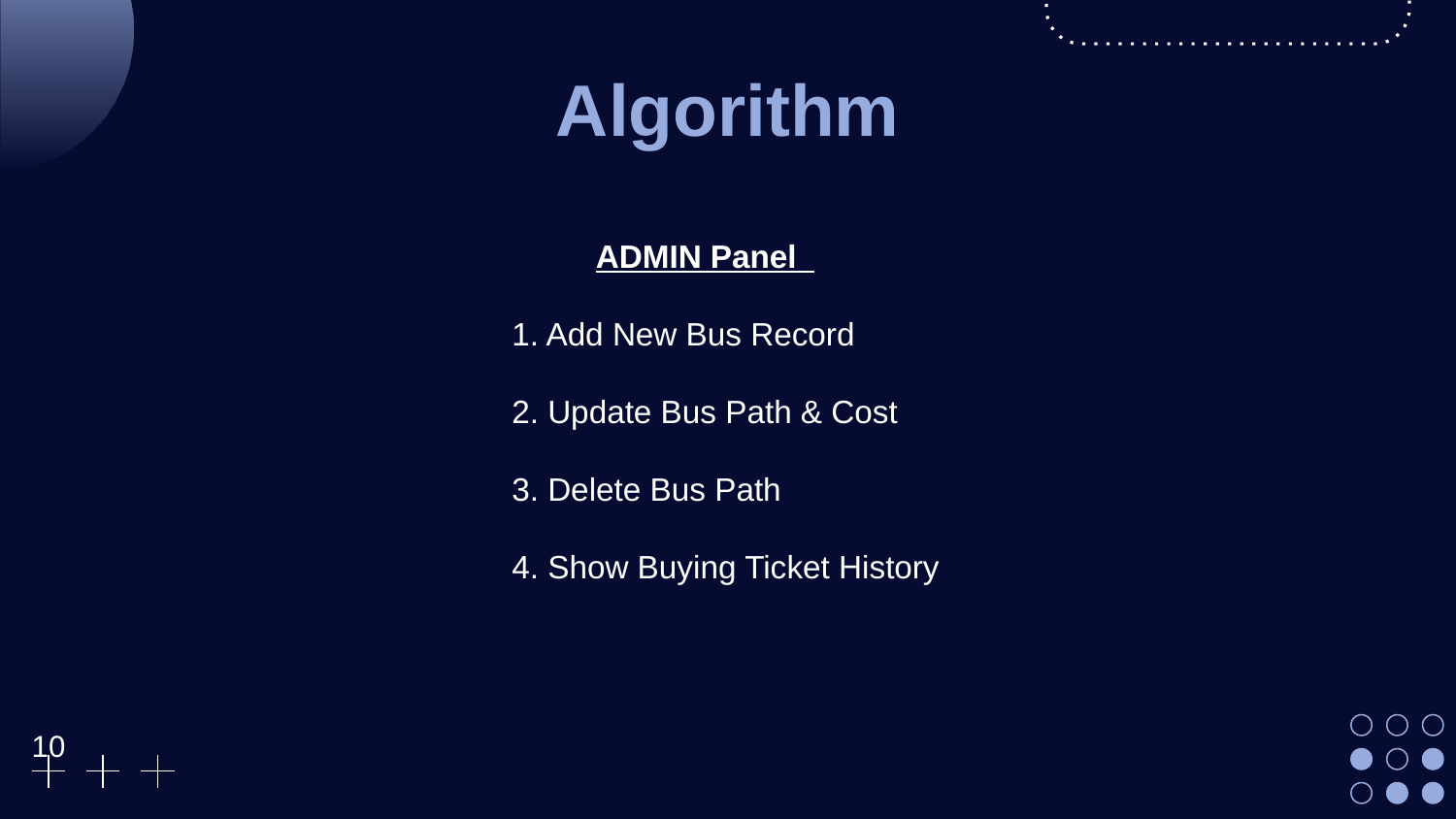

# Algorithm
ADMIN Panel
1. Add New Bus Record
2. Update Bus Path & Cost
3. Delete Bus Path
4. Show Buying Ticket History
10